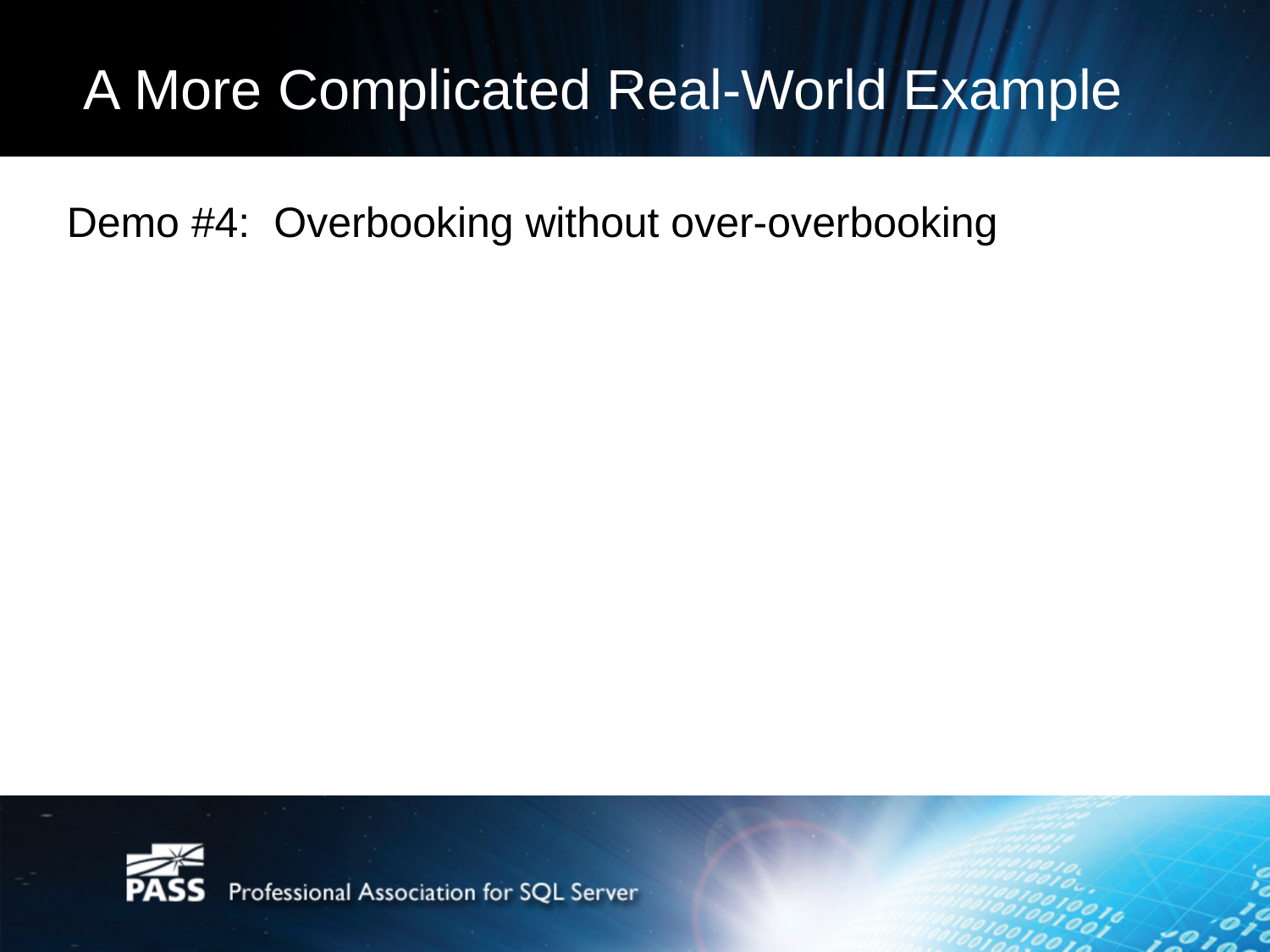

# A More Complicated Real-World Example
Demo #4:  Overbooking without over-overbooking